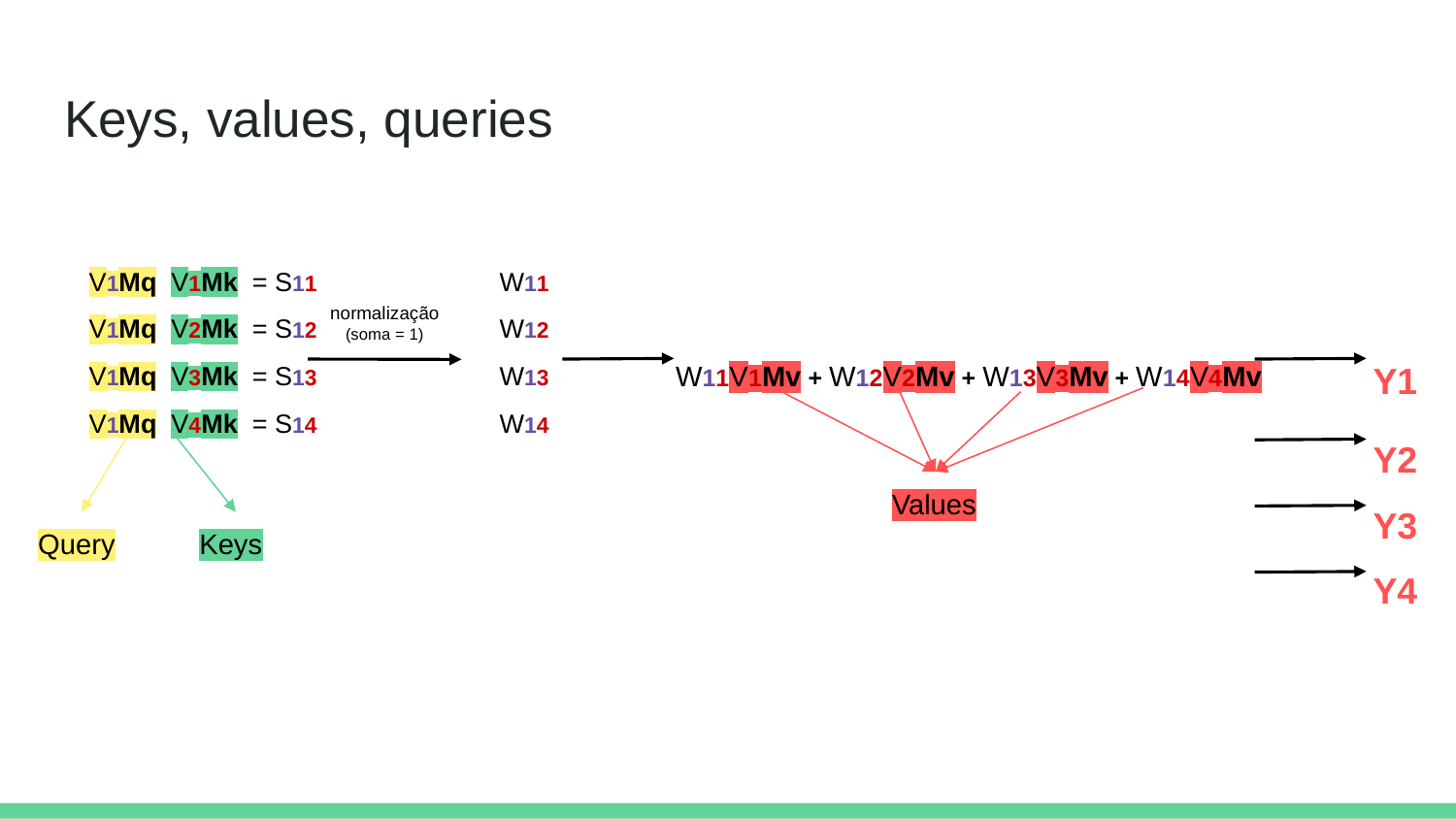

# Keys, values, queries
V1Mq  V1Mk  = S11
V1Mq  V2Mk  = S12
V1Mq  V3Mk  = S13
V1Mq  V4Mk  = S14
W11
W12
W13
W14
normalização
(soma = 1)
Y1
W11V1Mv + W12V2Mv + W13V3Mv + W14V4Mv
Y2
Y3
Y4
Values
Query
Keys